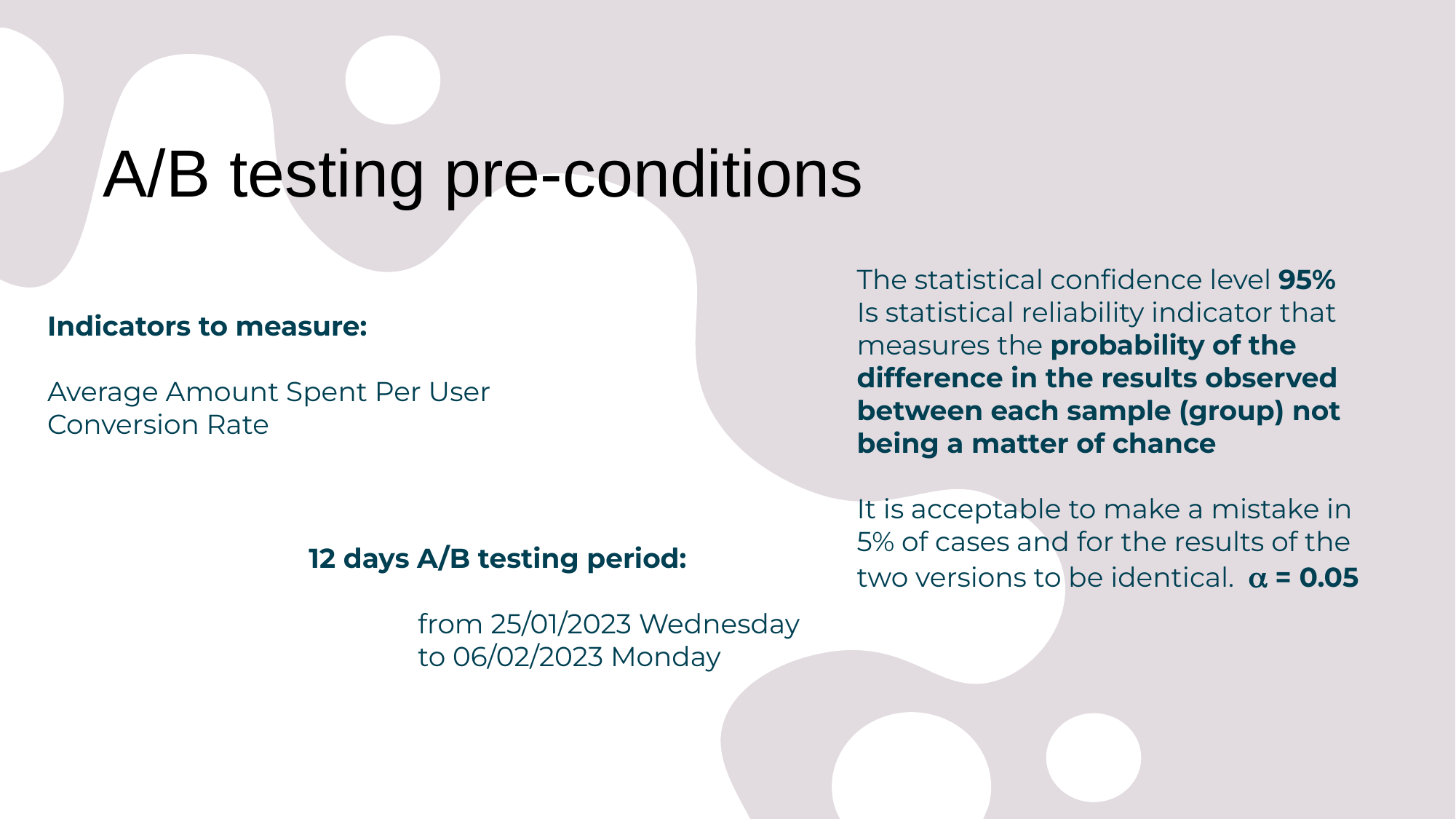

A/B testing pre-conditions
The statistical confidence level 95%
Is statistical reliability indicator that measures the probability of the difference in the results observed between each sample (group) not being a matter of chance

It is acceptable to make a mistake in 5% of cases and for the results of the two versions to be identical.  α = 0.05
Indicators to measure:

Average Amount Spent Per User
Conversion Rate
12 days A/B testing period:

	from 25/01/2023 Wednesday
	to 06/02/2023 Monday